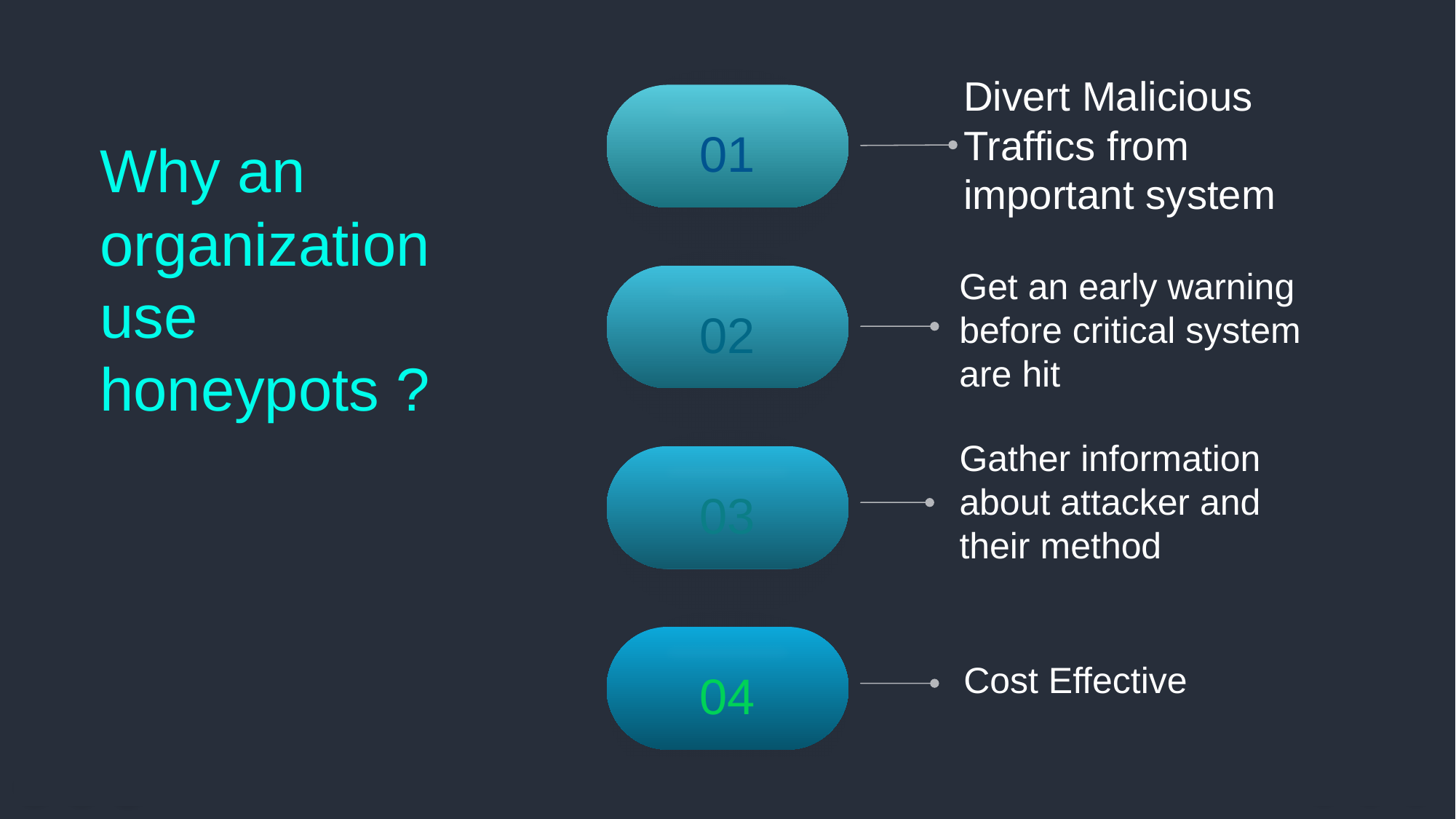

01

Divert Malicious Traffics from important system
Why an organization use honeypots ?

02

Get an early warning before critical system are hit

03

Gather information about attacker and their method

04

Cost Effective